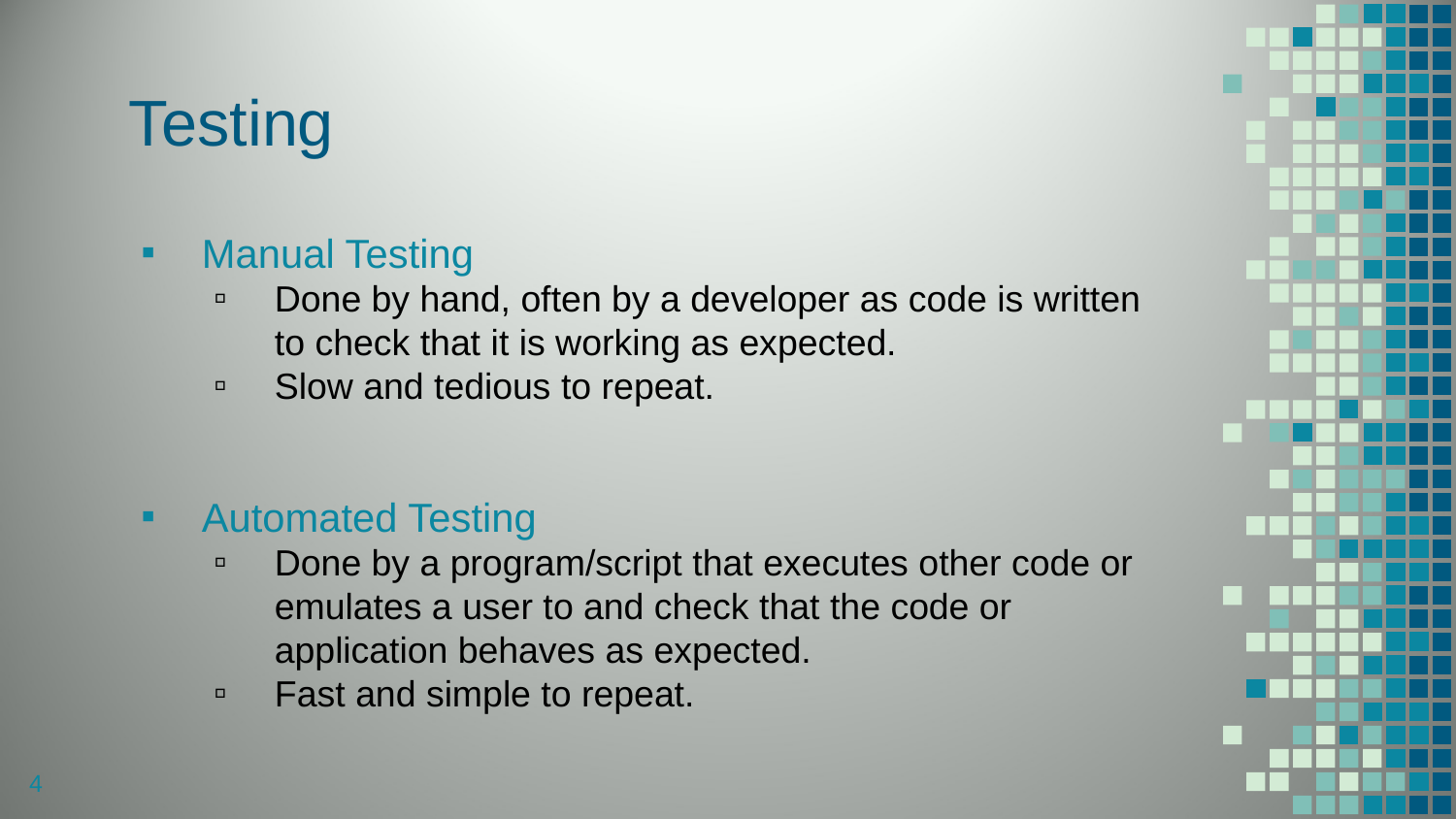

# Testing
Manual Testing
Done by hand, often by a developer as code is written to check that it is working as expected.
Slow and tedious to repeat.

Automated Testing
Done by a program/script that executes other code or emulates a user to and check that the code or application behaves as expected.
Fast and simple to repeat.
4